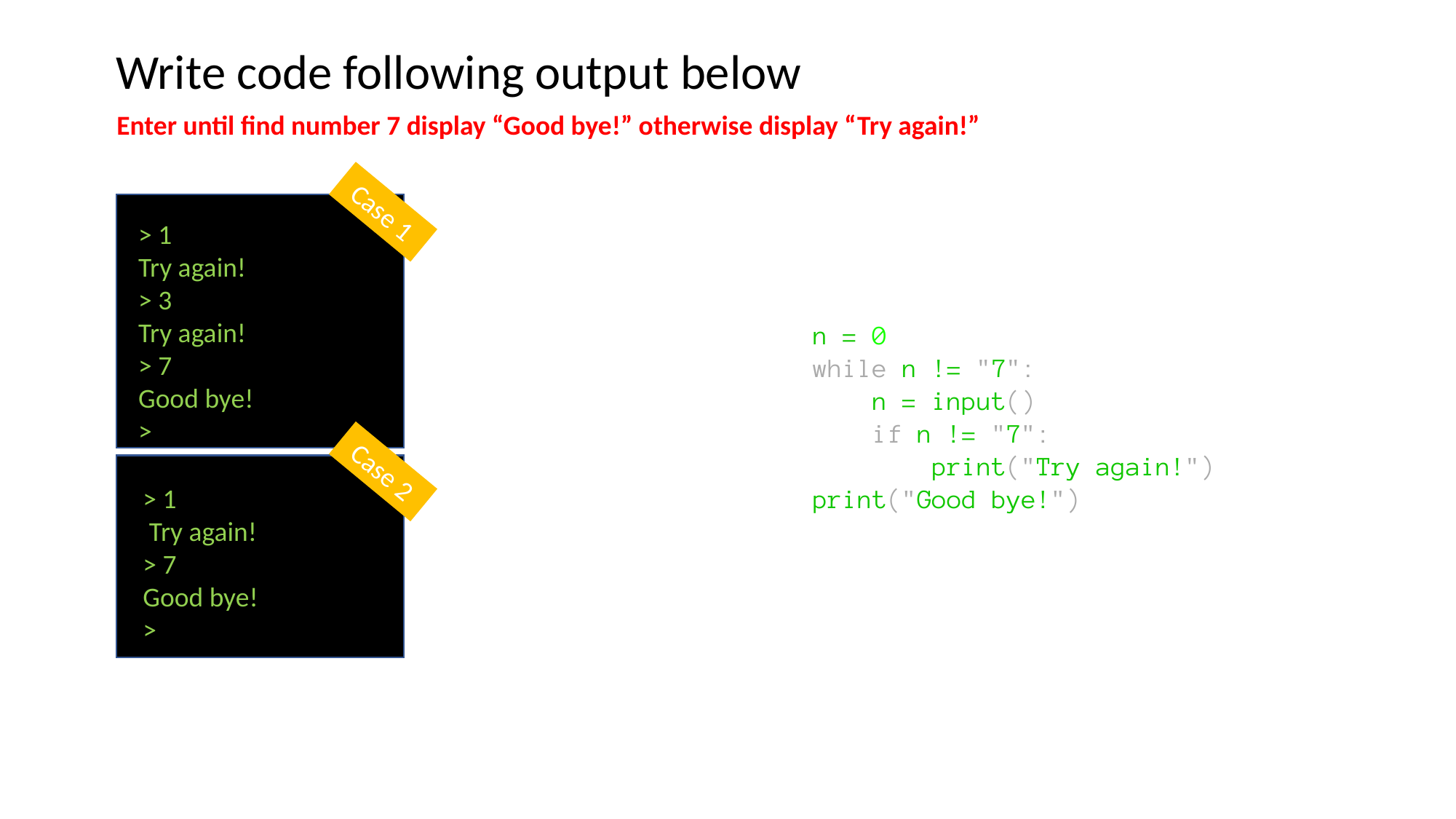

Write code following output below
Enter until find number 7 display “Good bye!” otherwise display “Try again!”
Case 1

> 1
Try again!
> 3
Try again!
> 7
Good bye!
>
n = 0
while n != "7":
    n = input()
    if n != "7":
        print("Try again!")
print("Good bye!")
Case 2

> 1
 Try again!
> 7
Good bye!
>